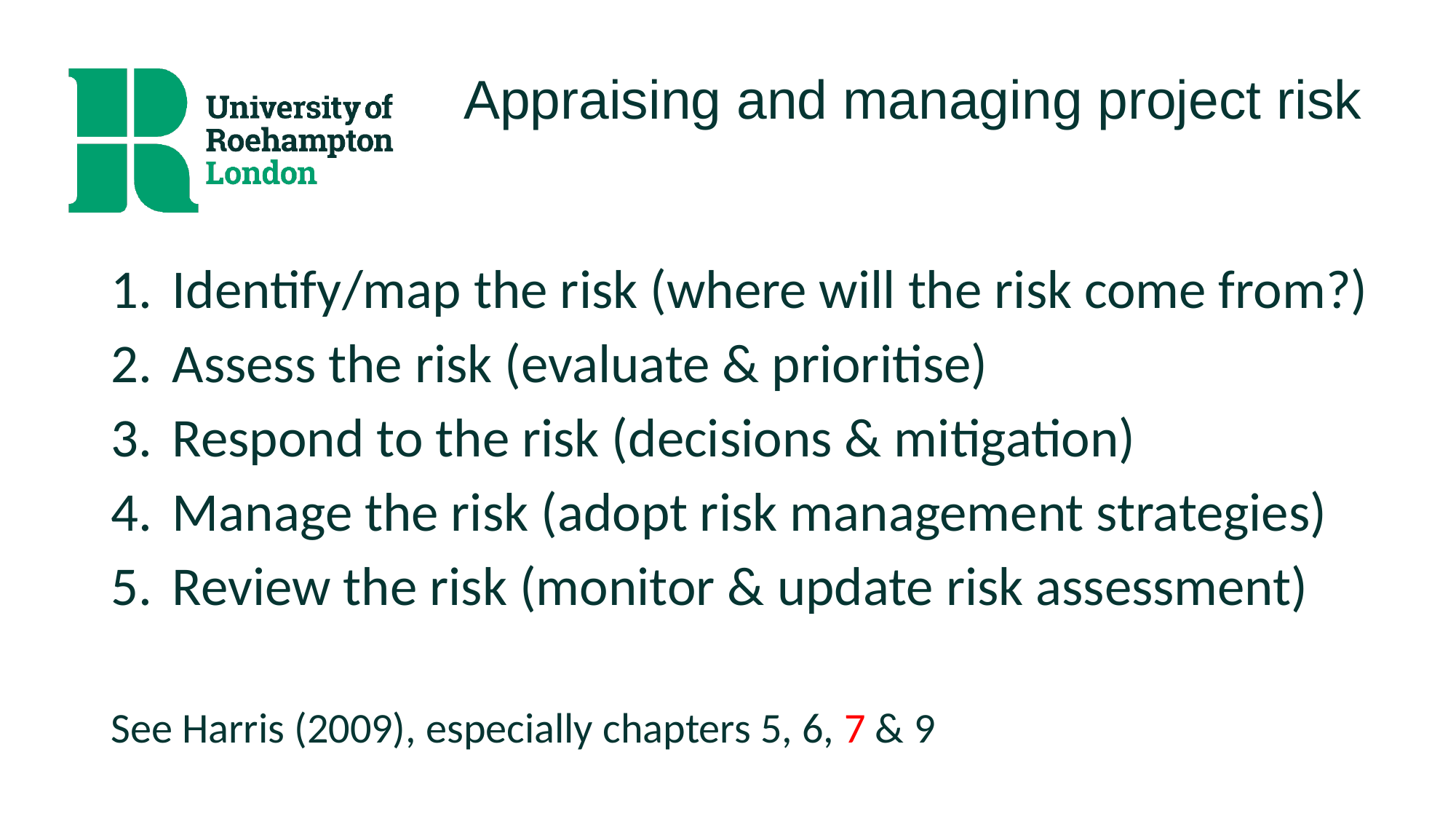

# Appraising and managing project risk
Identify/map the risk (where will the risk come from?)
Assess the risk (evaluate & prioritise)
Respond to the risk (decisions & mitigation)
Manage the risk (adopt risk management strategies)
Review the risk (monitor & update risk assessment)

See Harris (2009), especially chapters 5, 6, 7 & 9